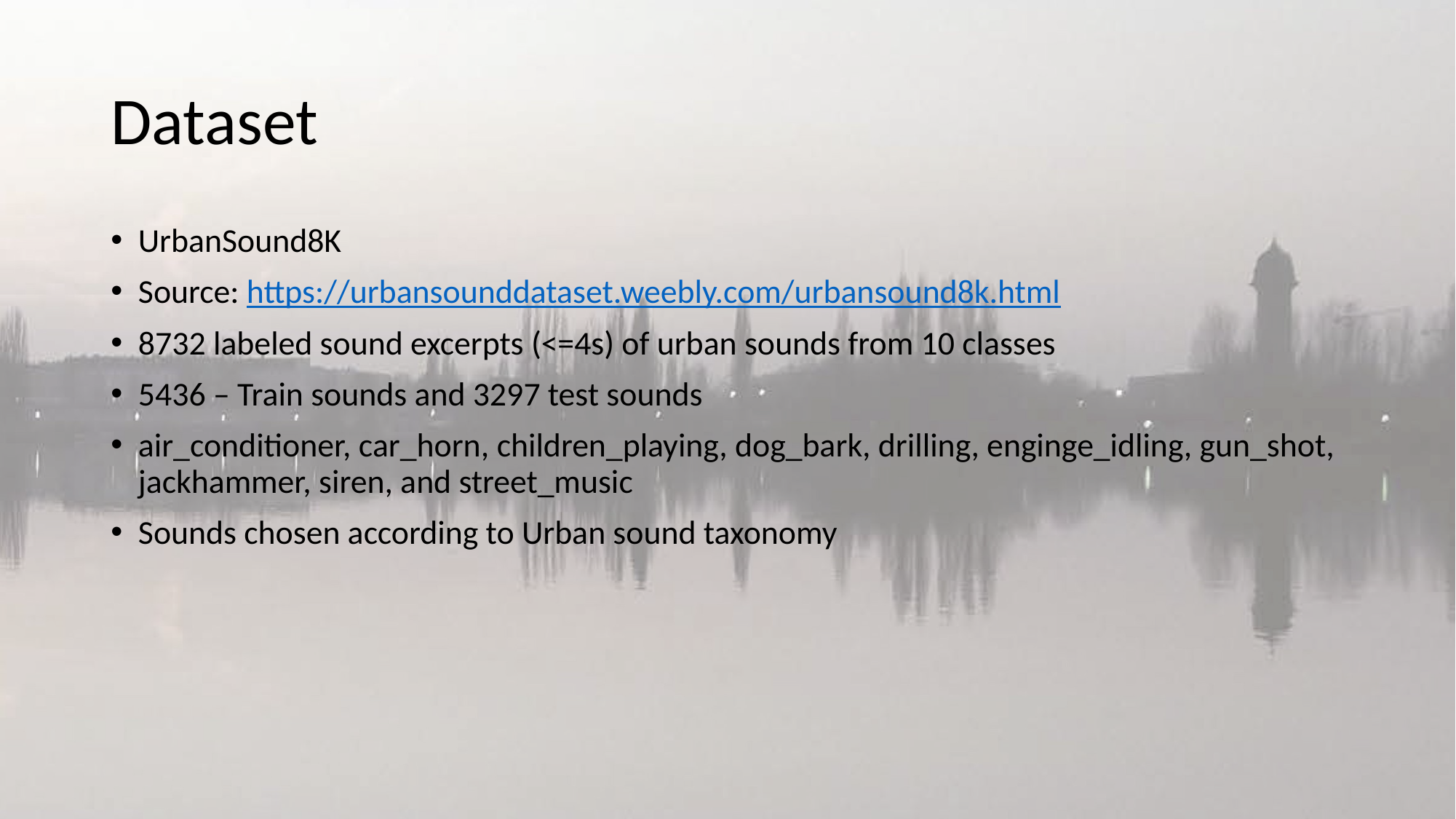

# Dataset
UrbanSound8K
Source: https://urbansounddataset.weebly.com/urbansound8k.html
8732 labeled sound excerpts (<=4s) of urban sounds from 10 classes
5436 – Train sounds and 3297 test sounds
air_conditioner, car_horn, children_playing, dog_bark, drilling, enginge_idling, gun_shot, jackhammer, siren, and street_music
Sounds chosen according to Urban sound taxonomy